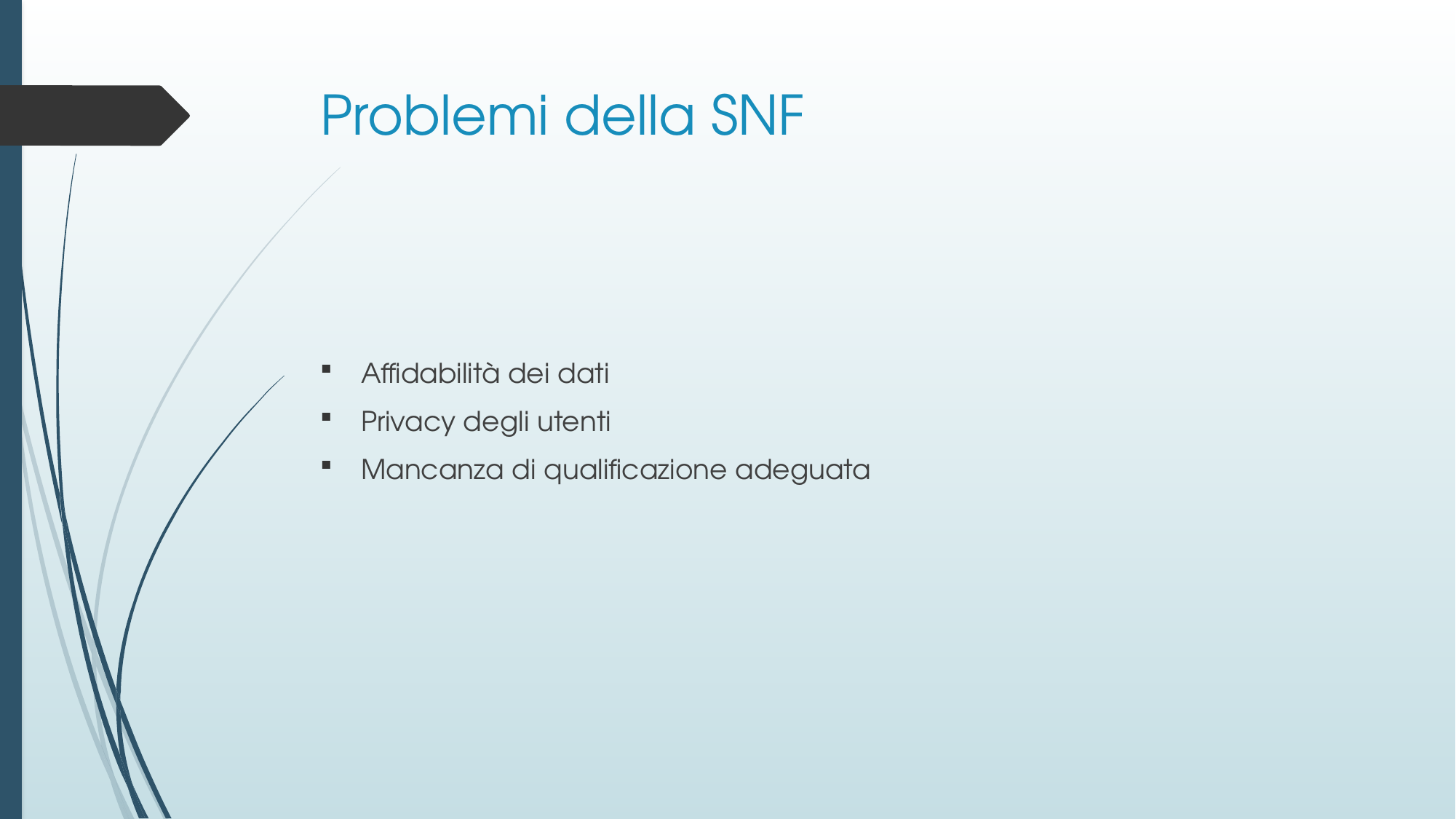

# Problemi della SNF

Affidabilità dei dati
Privacy degli utenti
Mancanza di qualificazione adeguata